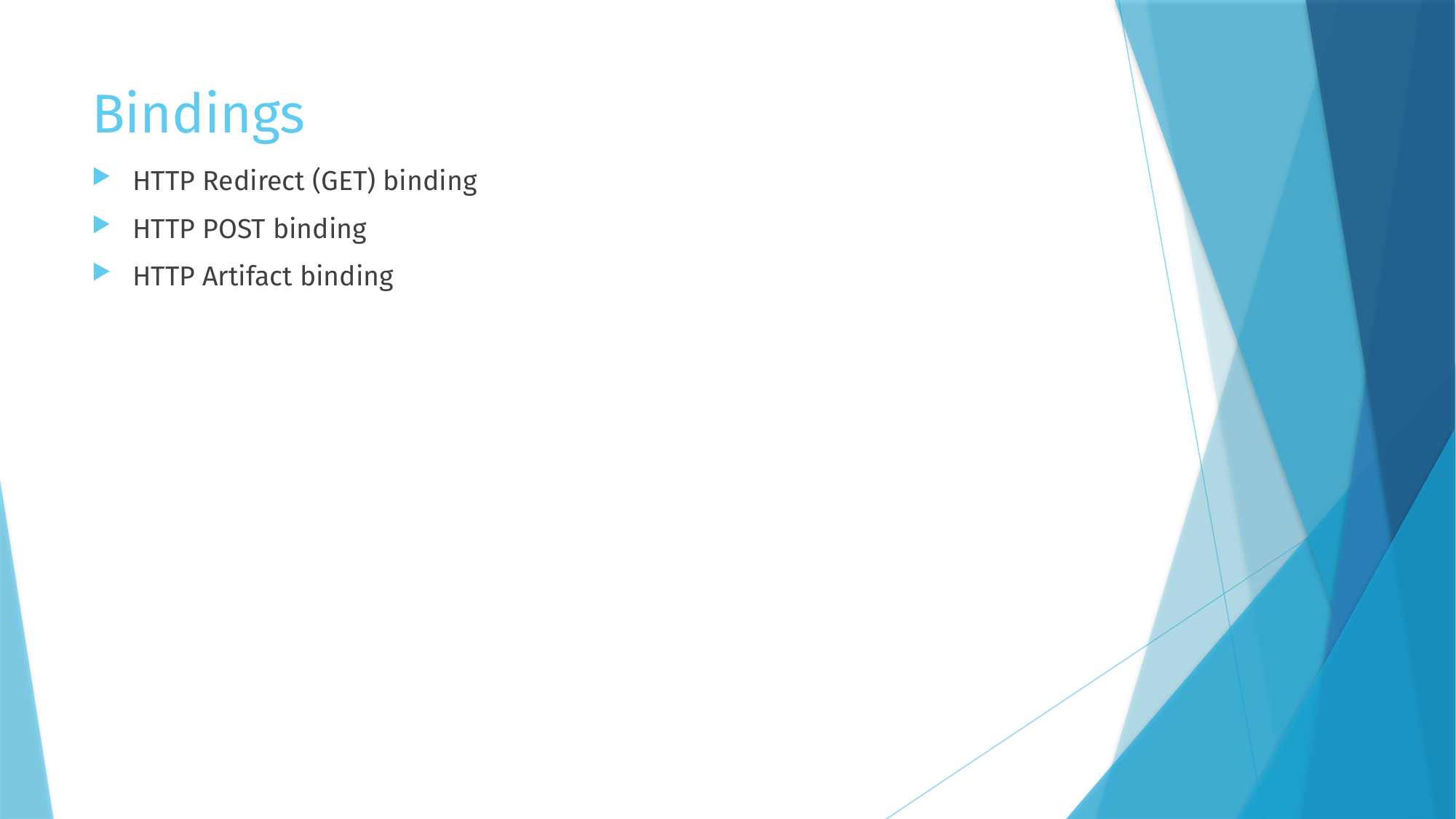

# Bindings
HTTP Redirect (GET) binding
HTTP POST binding
HTTP Artifact binding